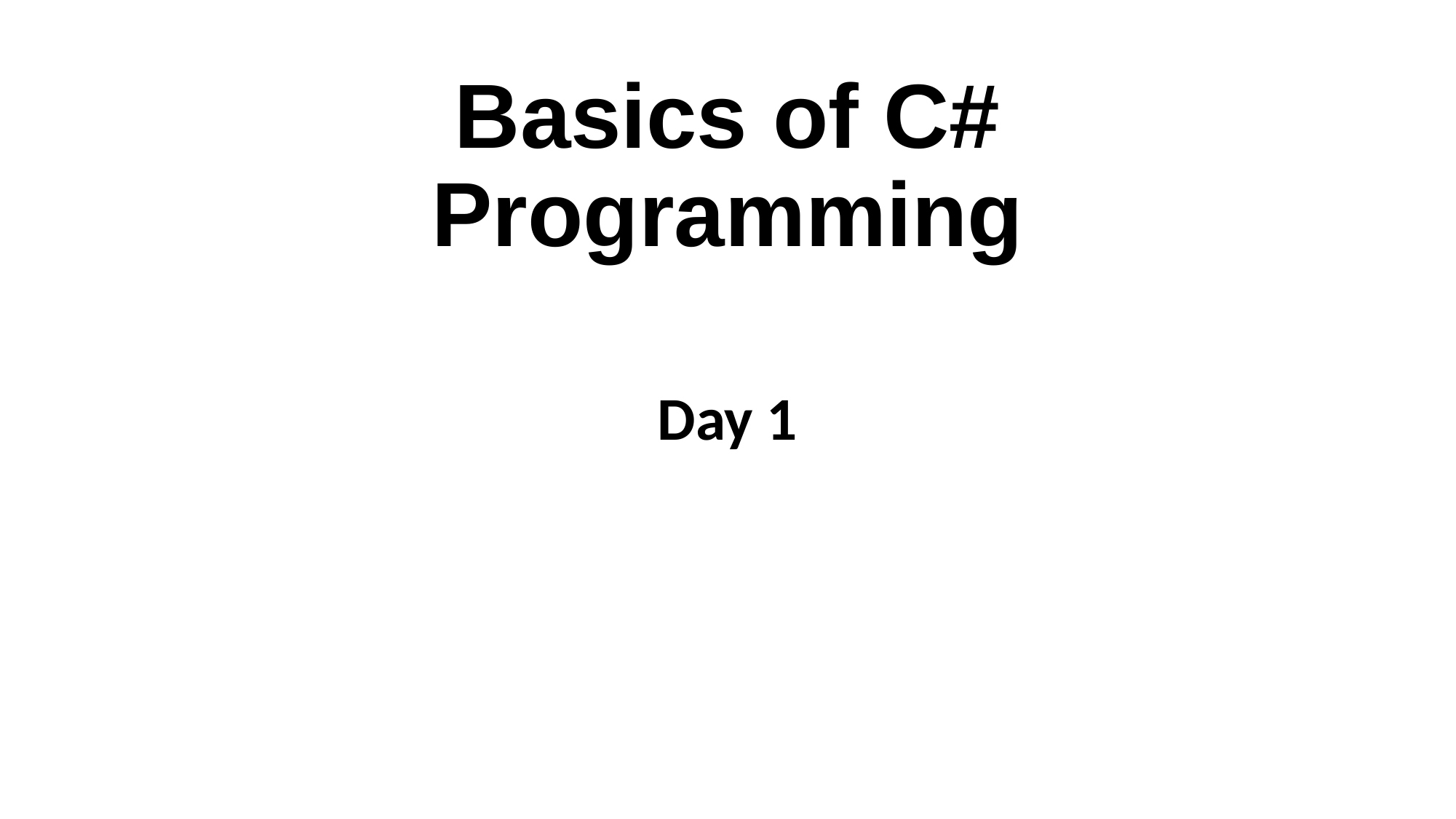

# Basics of C# Programming
Day 1